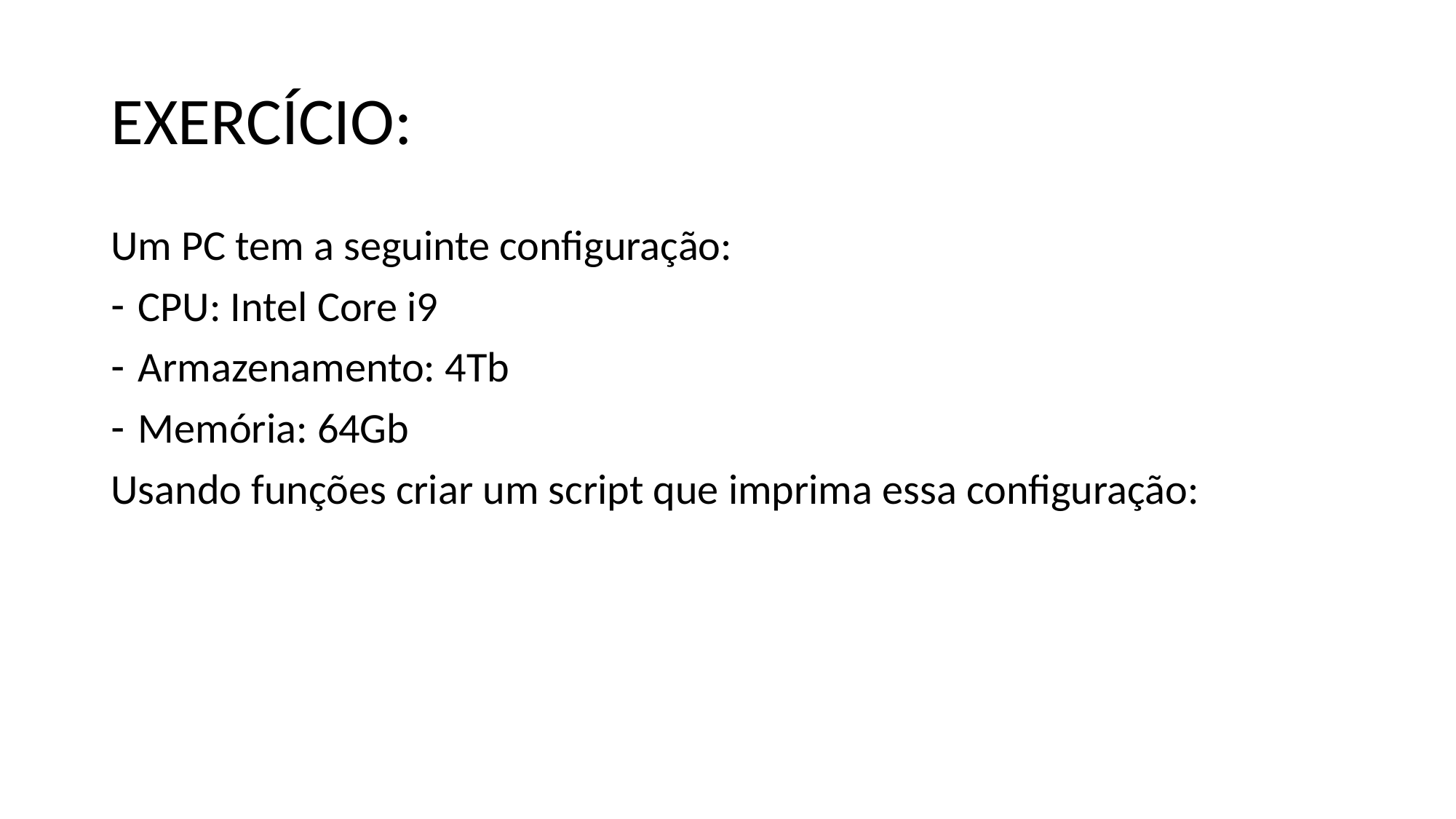

# EXERCÍCIO:
Um PC tem a seguinte configuração:
CPU: Intel Core i9
Armazenamento: 4Tb
Memória: 64Gb
Usando funções criar um script que imprima essa configuração: